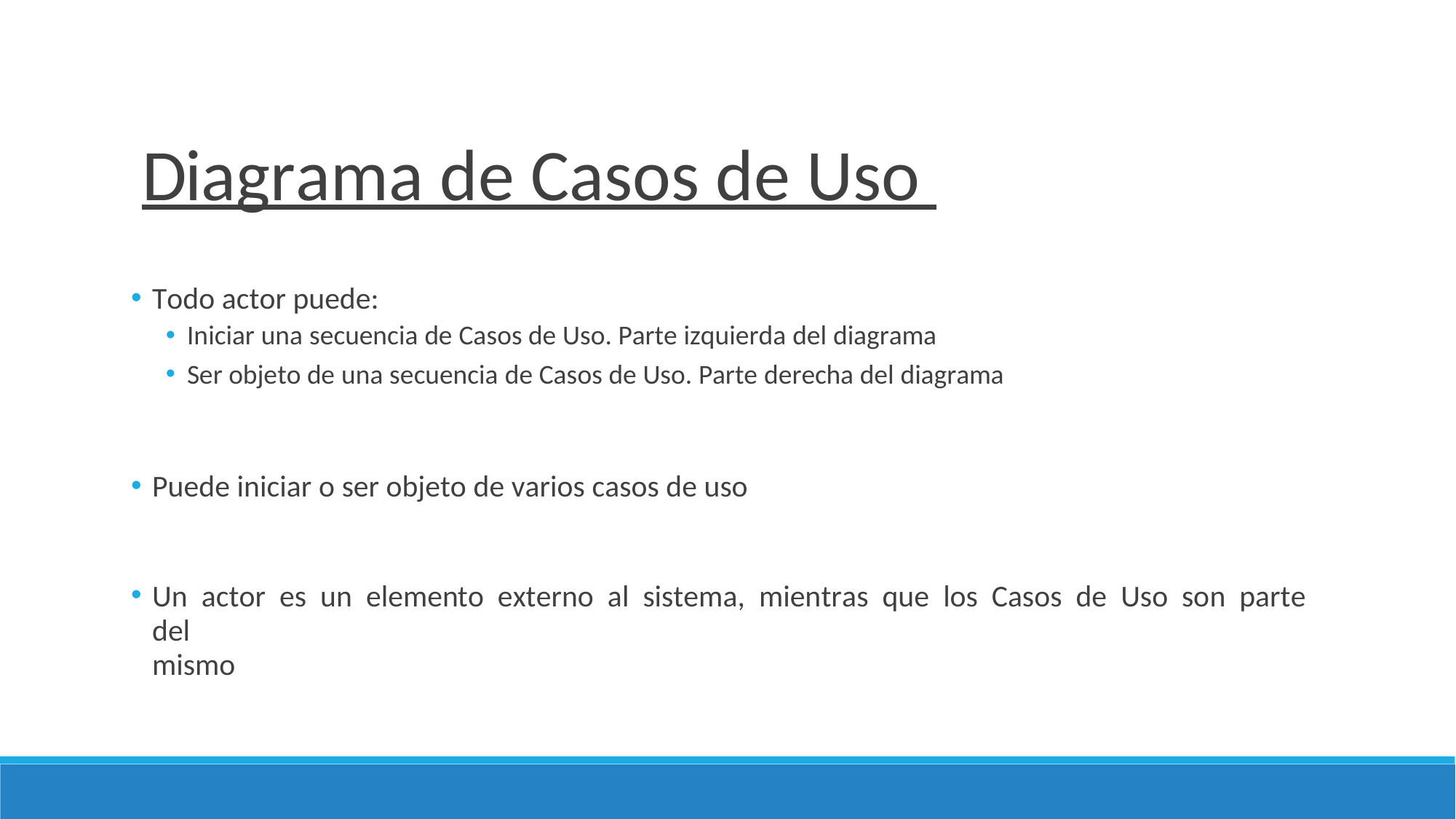

# Diagrama de Casos de Uso
Todo actor puede:
Iniciar una secuencia de Casos de Uso. Parte izquierda del diagrama
Ser objeto de una secuencia de Casos de Uso. Parte derecha del diagrama

Puede iniciar o ser objeto de varios casos de uso

Un  actor  es  un  elemento  externo  al  sistema,  mientras  que  los  Casos  de  Uso  son  parte  del
mismo